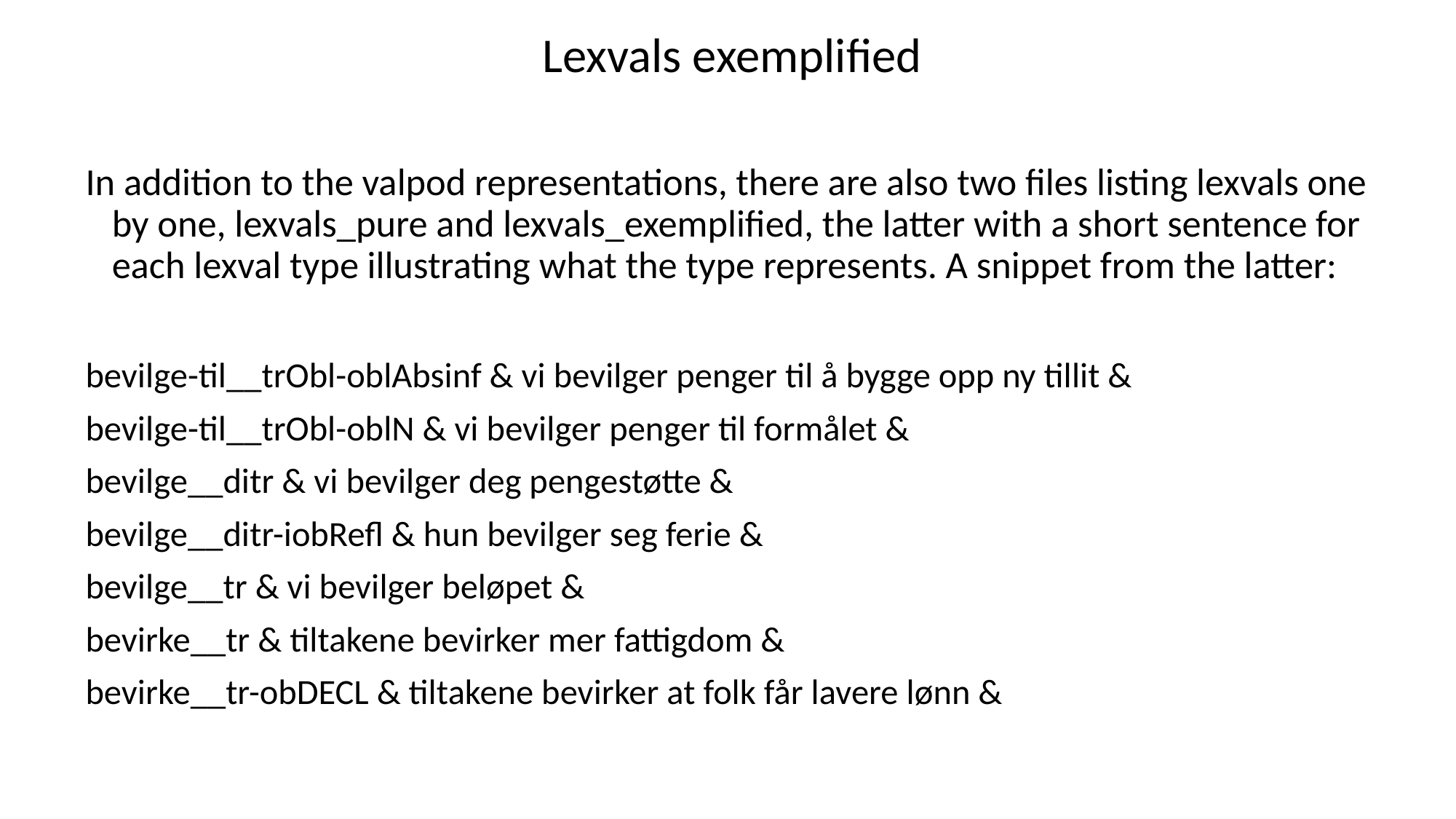

# Lexvals exemplified

In addition to the valpod representations, there are also two files listing lexvals one by one, lexvals_pure and lexvals_exemplified, the latter with a short sentence for each lexval type illustrating what the type represents. A snippet from the latter:

bevilge-til__trObl-oblAbsinf & vi bevilger penger til å bygge opp ny tillit &
bevilge-til__trObl-oblN & vi bevilger penger til formålet &
bevilge__ditr & vi bevilger deg pengestøtte &
bevilge__ditr-iobRefl & hun bevilger seg ferie &
bevilge__tr & vi bevilger beløpet &
bevirke__tr & tiltakene bevirker mer fattigdom &
bevirke__tr-obDECL & tiltakene bevirker at folk får lavere lønn &